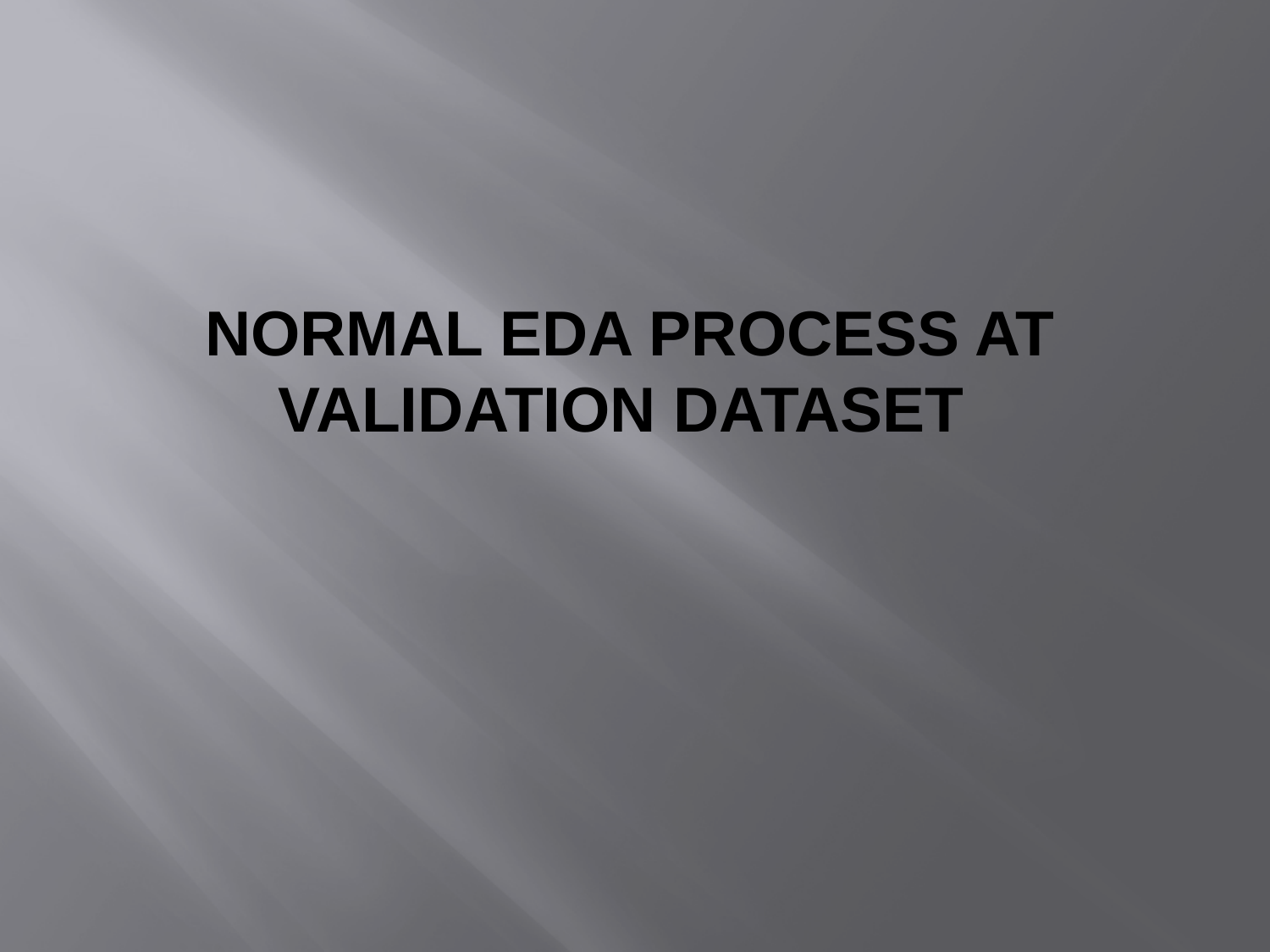

# Normal EDA Process at Validation dataset